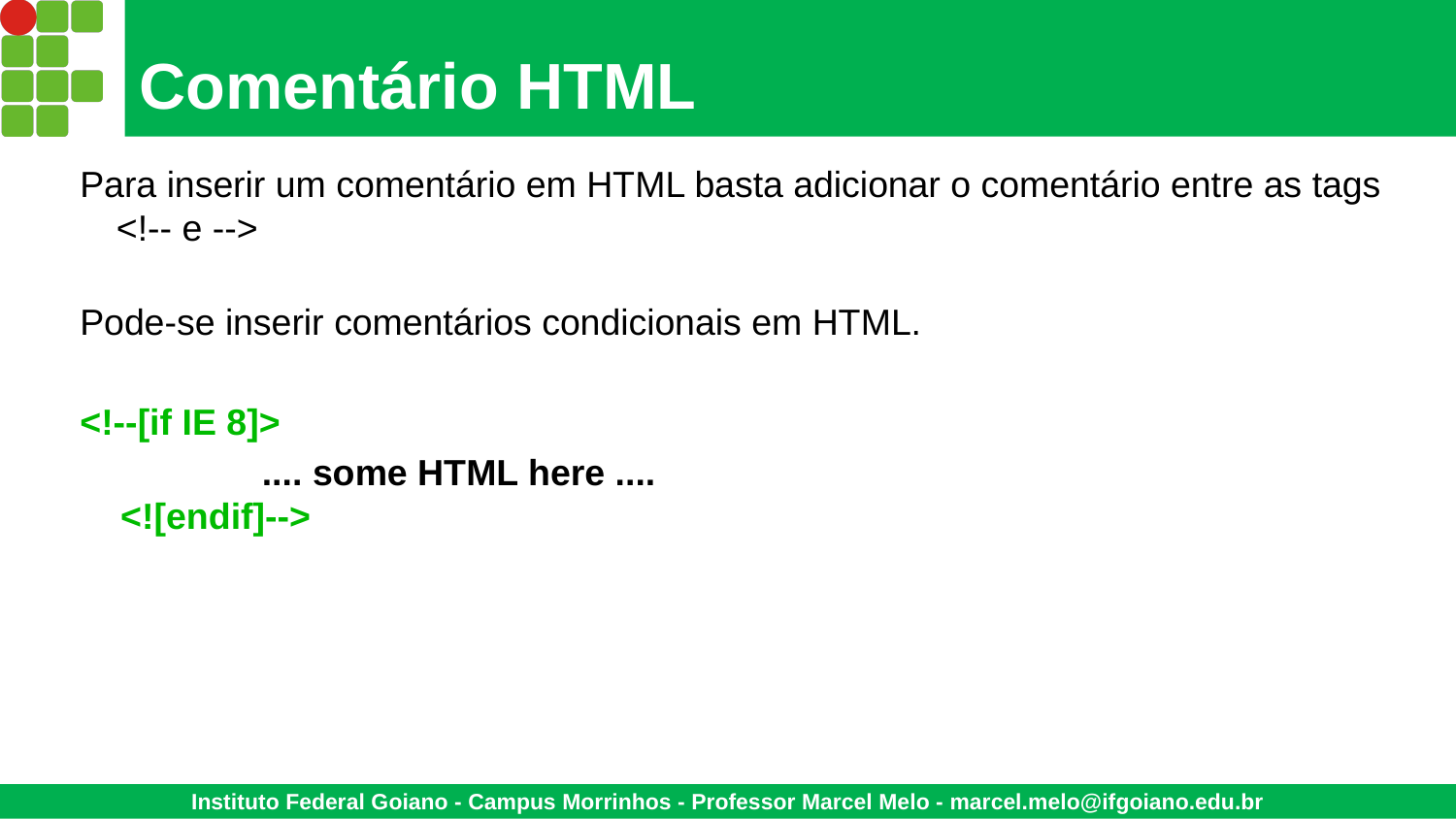

# Comentário HTML
Para inserir um comentário em HTML basta adicionar o comentário entre as tags <!-- e -->

Pode-se inserir comentários condicionais em HTML.

<!--[if IE 8]>
		.... some HTML here ....
    <![endif]-->